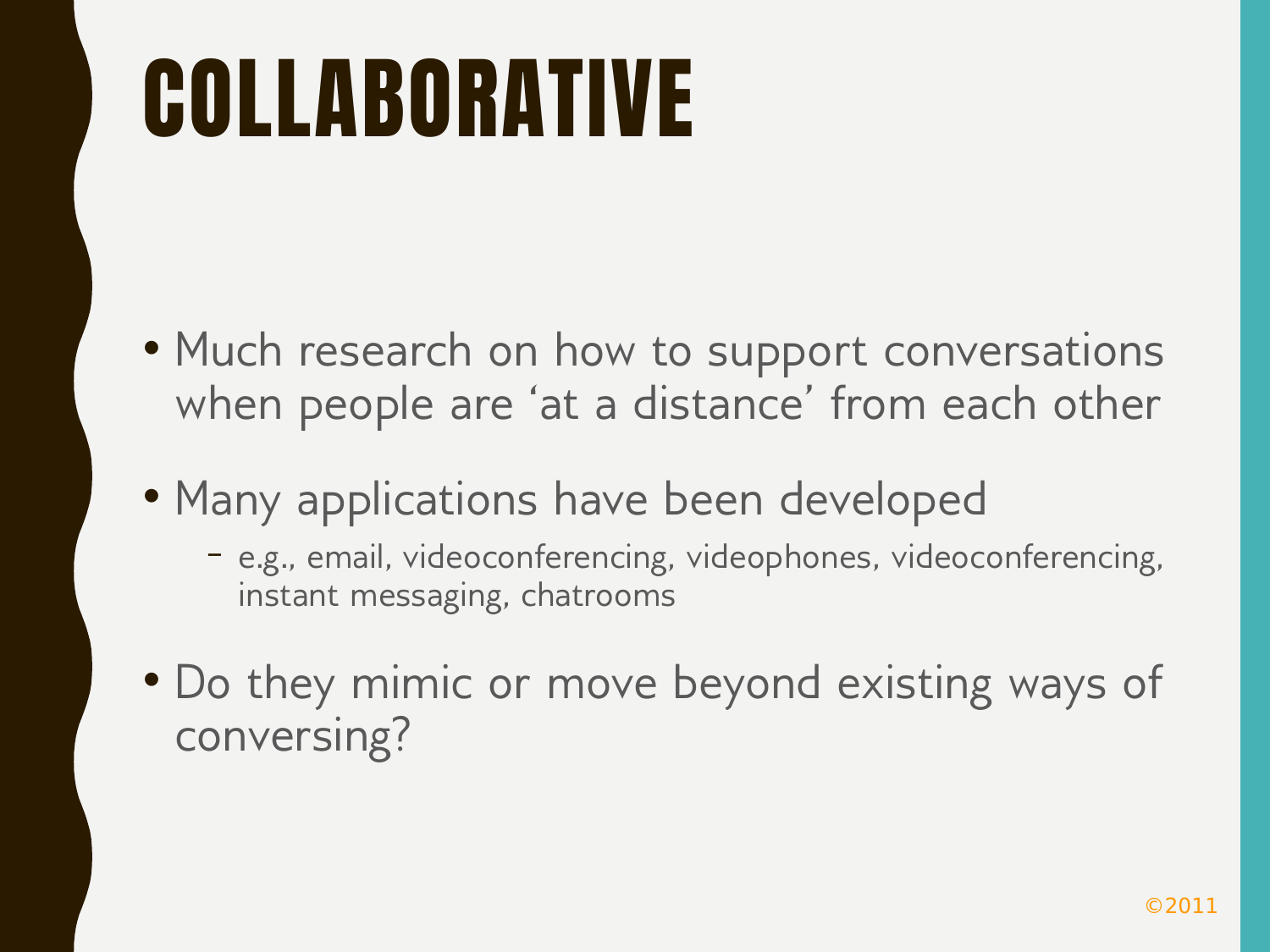

# Collaborative
Much research on how to support conversations when people are ‘at a distance’ from each other

Many applications have been developed
e.g., email, videoconferencing, videophones, videoconferencing, instant messaging, chatrooms

Do they mimic or move beyond existing ways of conversing?